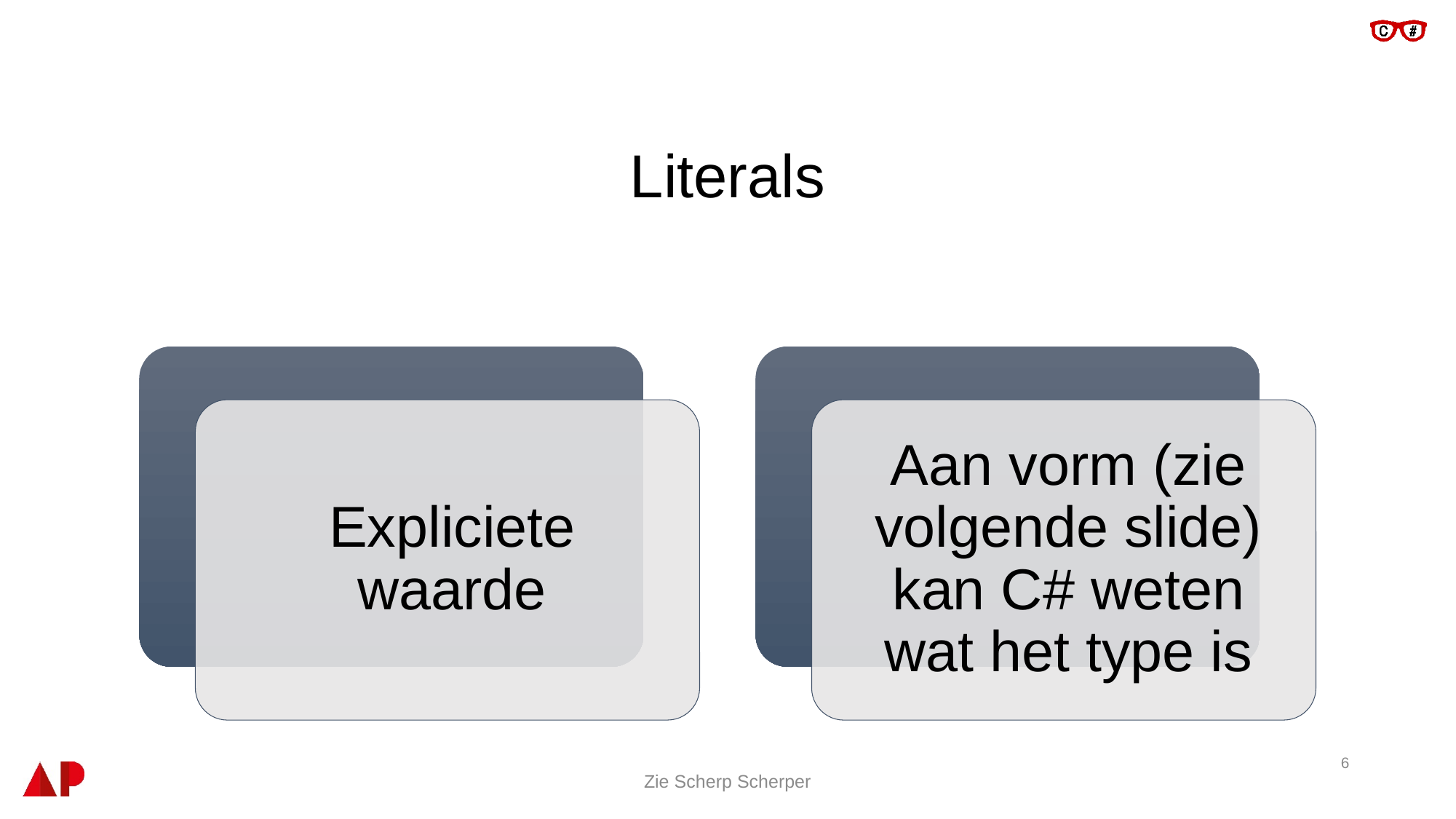

# Literals
Expliciete waarde
Aan vorm (zie volgende slide) kan C# weten wat het type is
6
Zie Scherp Scherper